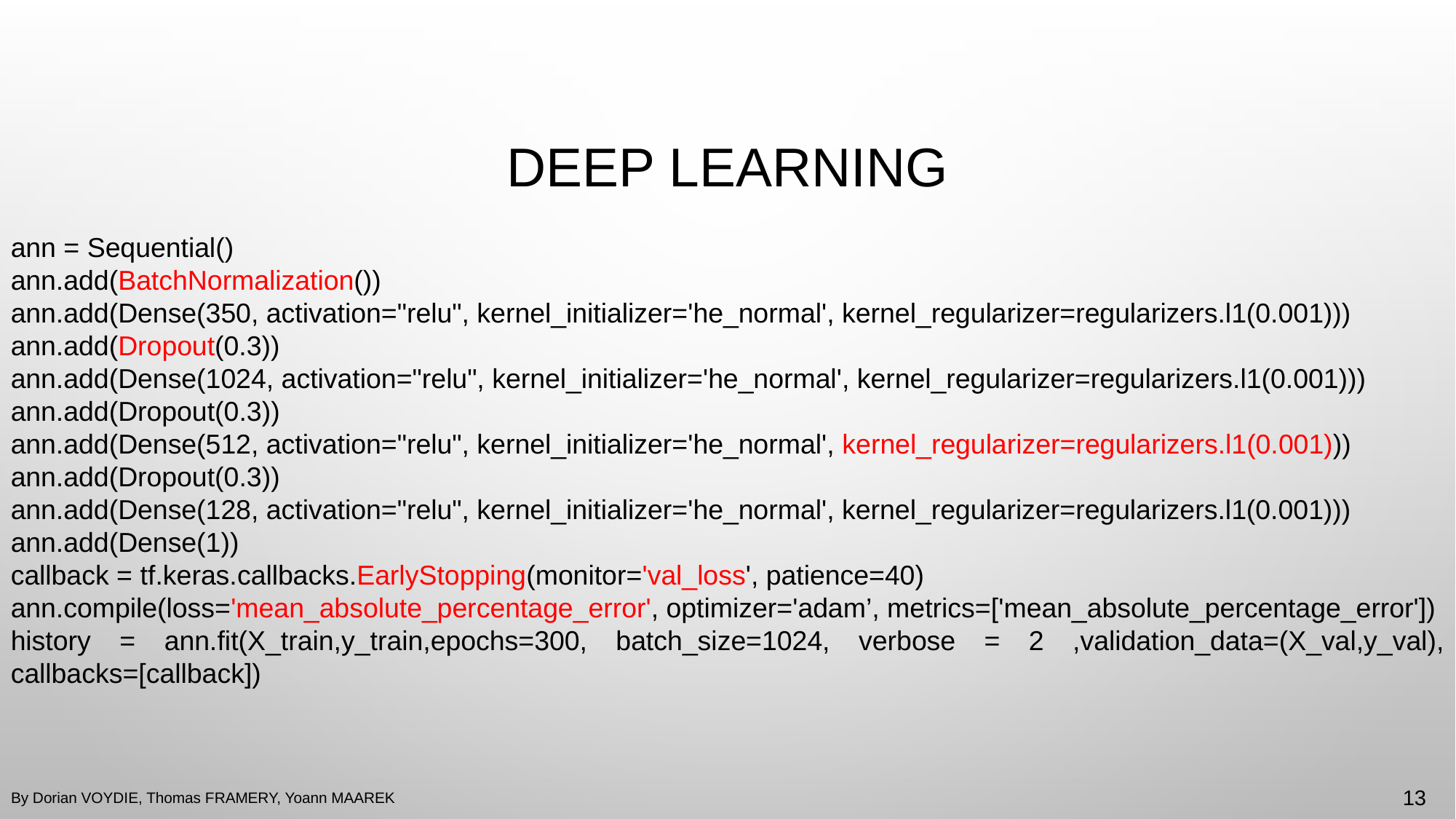

# Deep Learning
ann = Sequential()
ann.add(BatchNormalization())
ann.add(Dense(350, activation="relu", kernel_initializer='he_normal', kernel_regularizer=regularizers.l1(0.001)))
ann.add(Dropout(0.3))
ann.add(Dense(1024, activation="relu", kernel_initializer='he_normal', kernel_regularizer=regularizers.l1(0.001)))
ann.add(Dropout(0.3))
ann.add(Dense(512, activation="relu", kernel_initializer='he_normal', kernel_regularizer=regularizers.l1(0.001)))
ann.add(Dropout(0.3))
ann.add(Dense(128, activation="relu", kernel_initializer='he_normal', kernel_regularizer=regularizers.l1(0.001)))
ann.add(Dense(1))
callback = tf.keras.callbacks.EarlyStopping(monitor='val_loss', patience=40)
ann.compile(loss='mean_absolute_percentage_error', optimizer='adam’, metrics=['mean_absolute_percentage_error'])
history = ann.fit(X_train,y_train,epochs=300, batch_size=1024, verbose = 2 ,validation_data=(X_val,y_val), callbacks=[callback])
13
By Dorian VOYDIE, Thomas FRAMERY, Yoann MAAREK